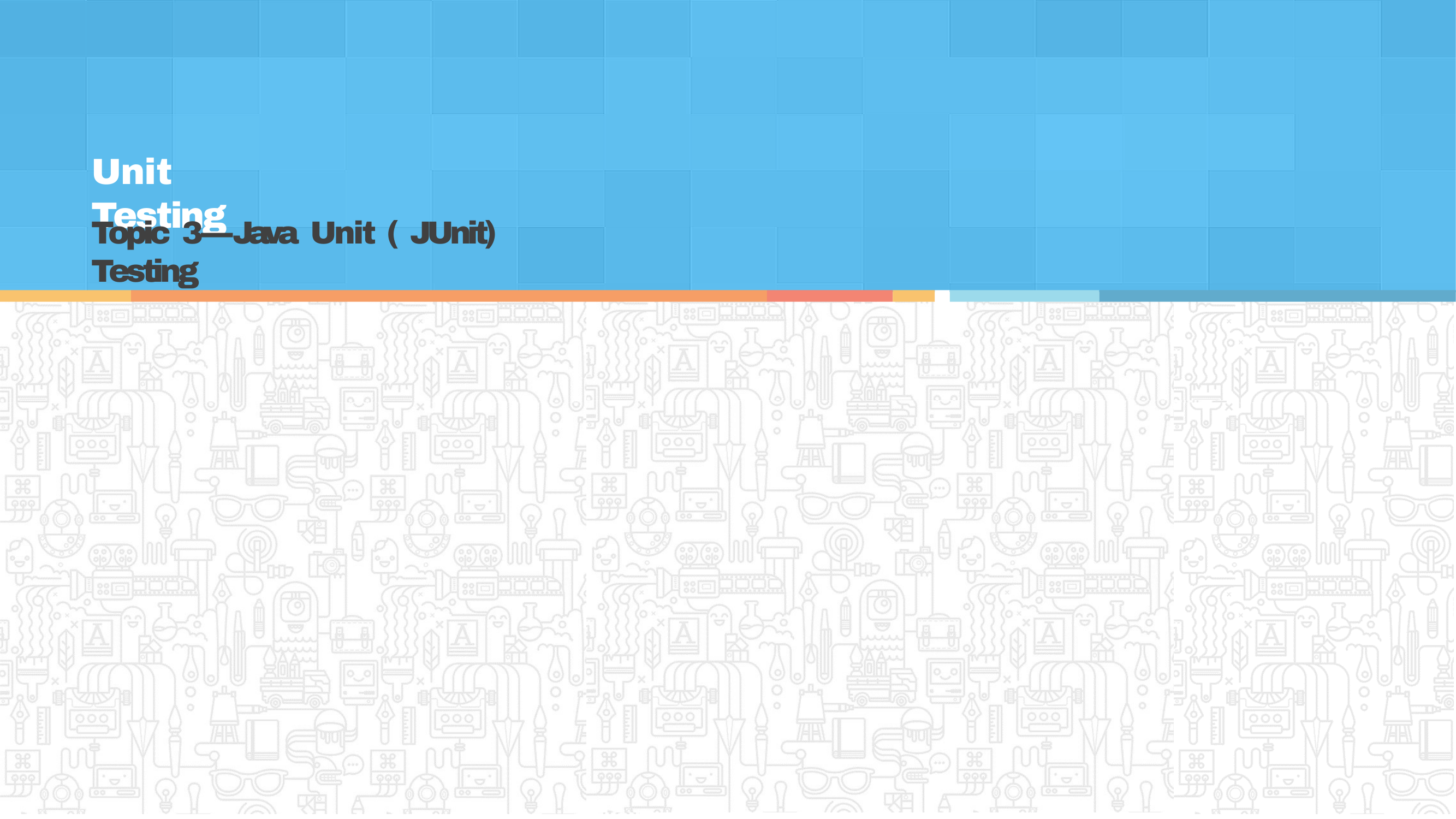

# Unit Testing
Topic 3—Java Unit ( JUnit) Testing